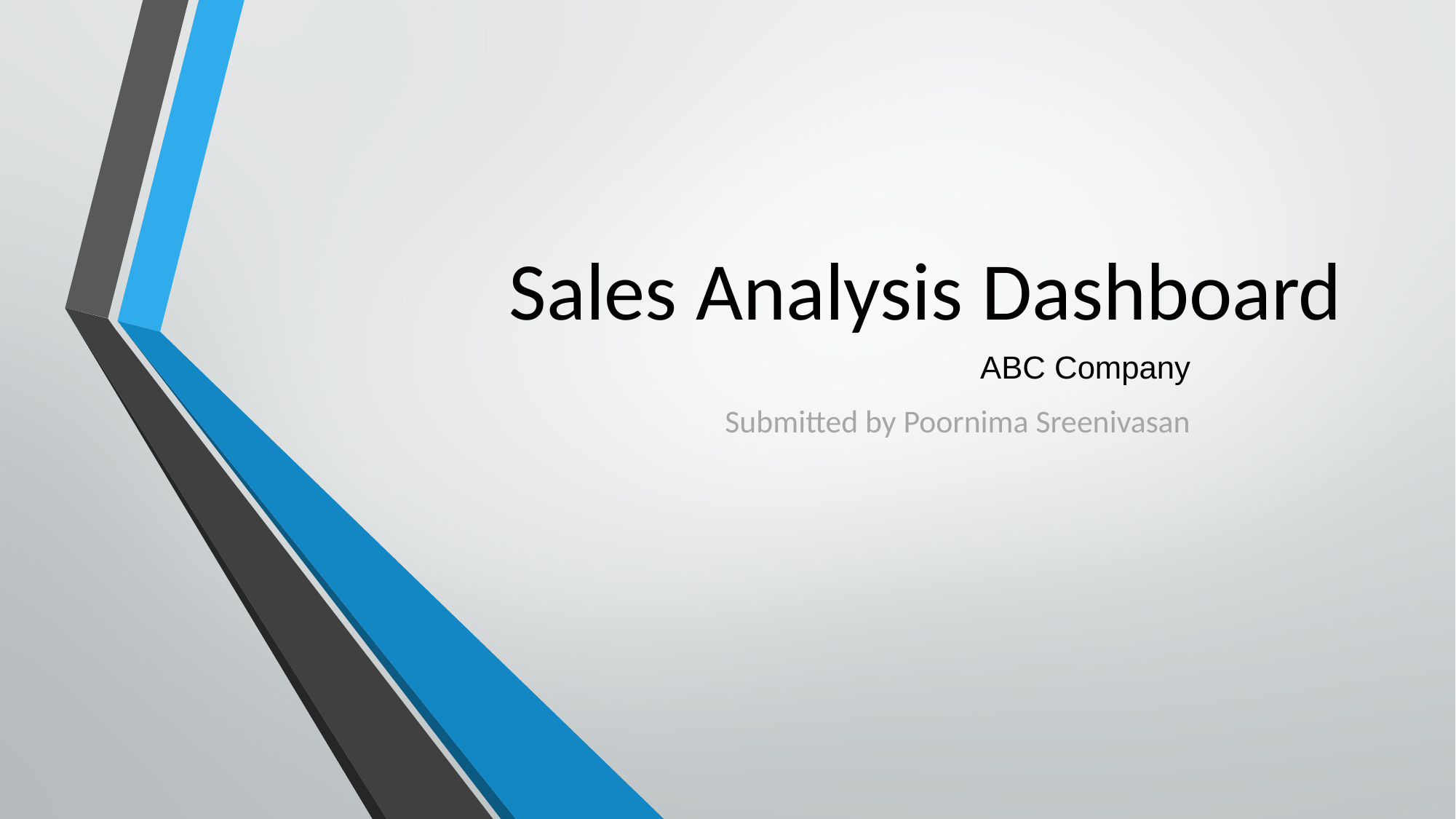

# Sales Analysis Dashboard
ABC Company
Submitted by Poornima Sreenivasan